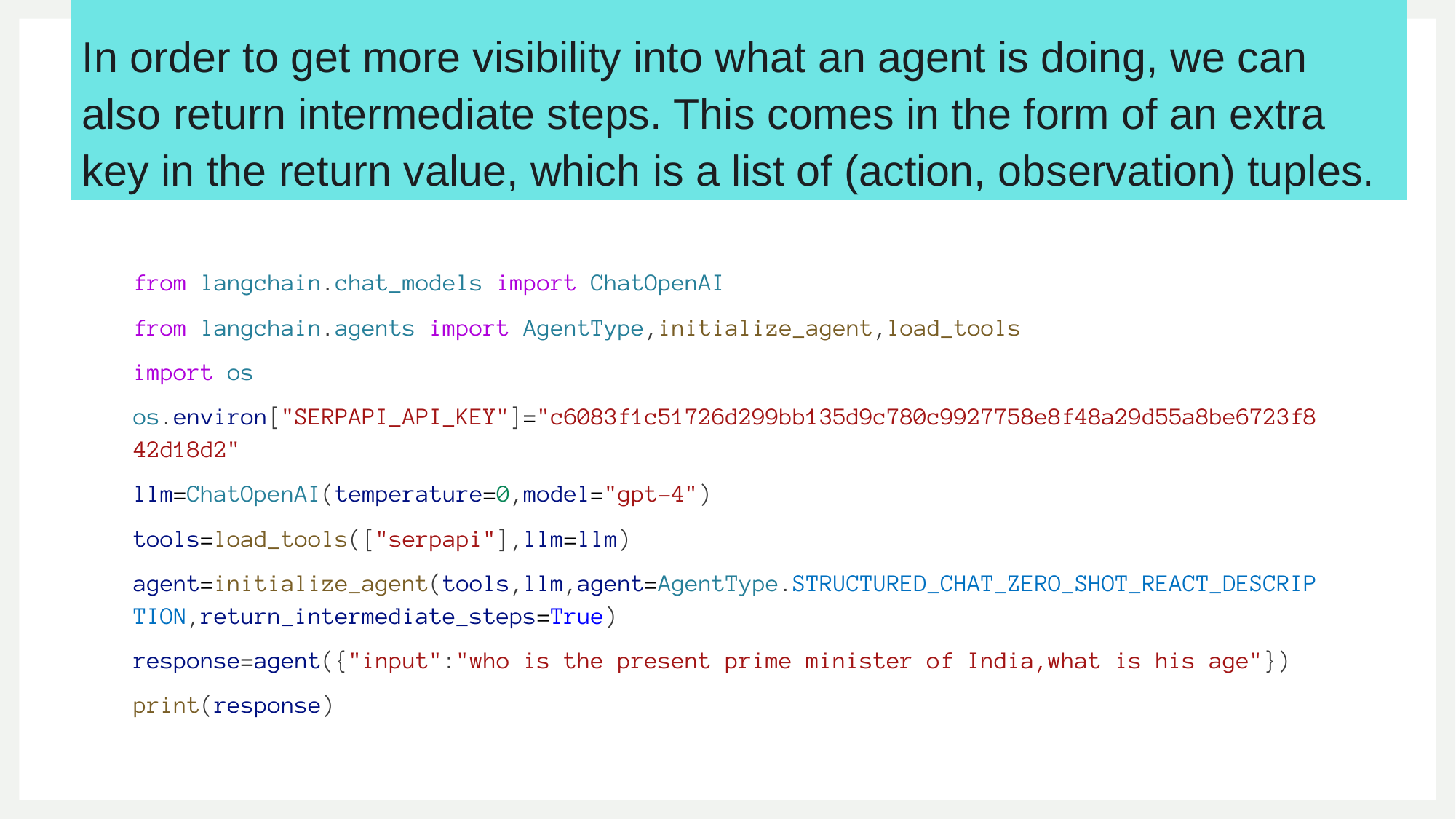

# In order to get more visibility into what an agent is doing, we can also return intermediate steps. This comes in the form of an extra key in the return value, which is a list of (action, observation) tuples.
from langchain.chat_models import ChatOpenAI
from langchain.agents import AgentType,initialize_agent,load_tools
import os
os.environ["SERPAPI_API_KEY"]="c6083f1c51726d299bb135d9c780c9927758e8f48a29d55a8be6723f842d18d2"
llm=ChatOpenAI(temperature=0,model="gpt-4")
tools=load_tools(["serpapi"],llm=llm)
agent=initialize_agent(tools,llm,agent=AgentType.STRUCTURED_CHAT_ZERO_SHOT_REACT_DESCRIPTION,return_intermediate_steps=True)
response=agent({"input":"who is the present prime minister of India,what is his age"})
print(response)